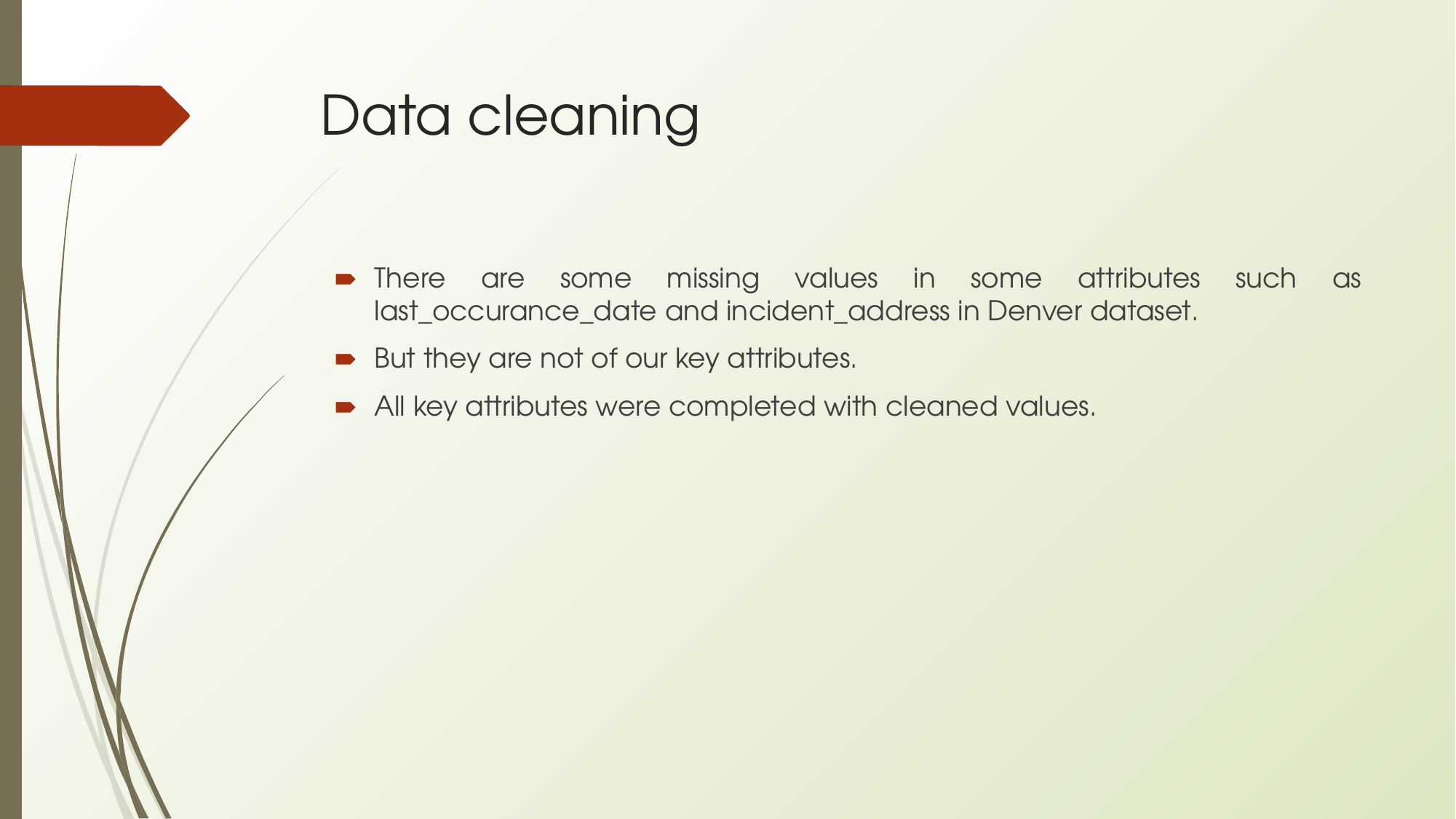

# Data cleaning
There are some missing values in some attributes such as last_occurance_date and incident_address in Denver dataset.
But they are not of our key attributes.
All key attributes were completed with cleaned values.